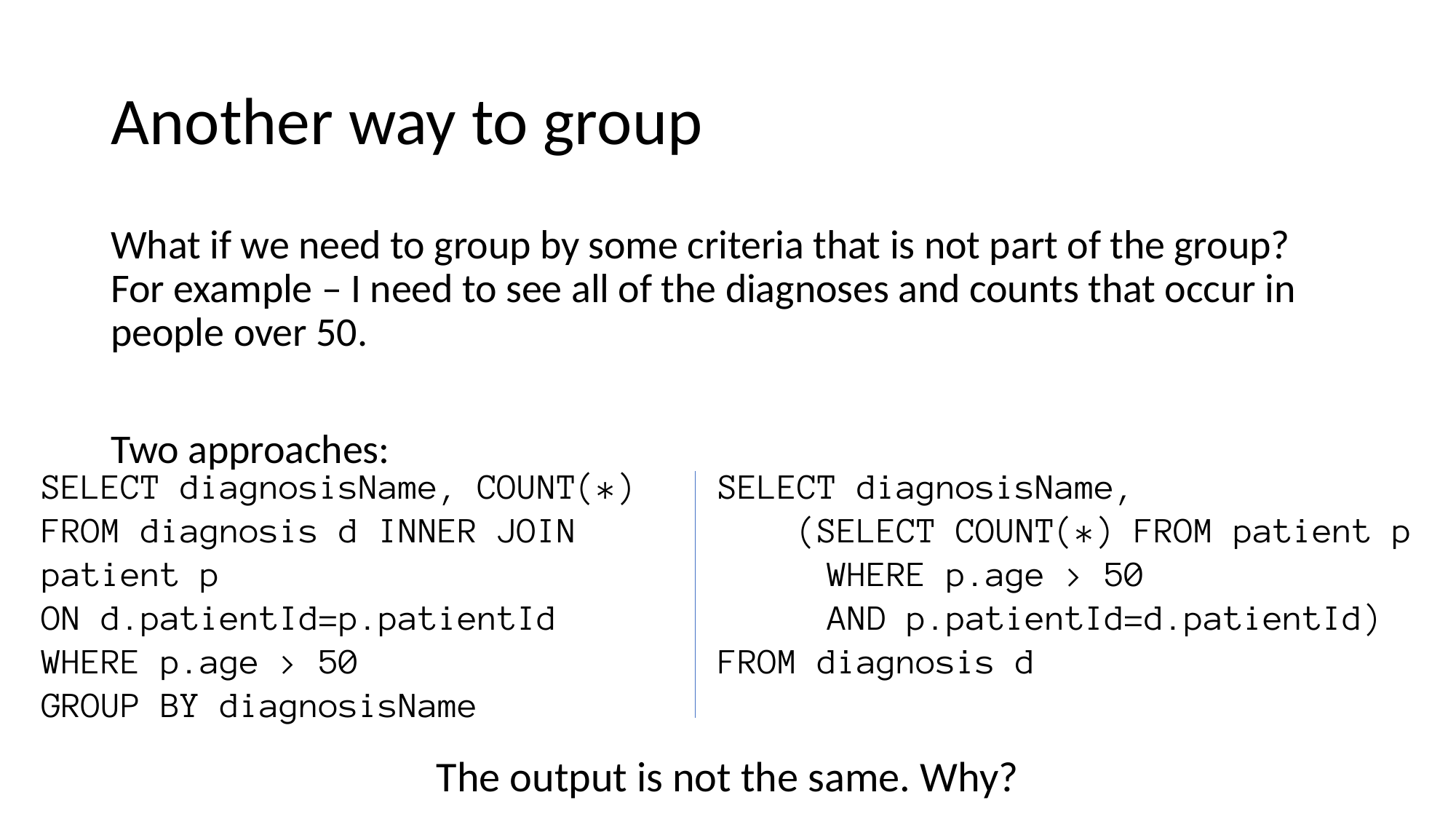

# Another way to group
What if we need to group by some criteria that is not part of the group? For example – I need to see all of the diagnoses and counts that occur in people over 50.

Two approaches:
SELECT diagnosisName, COUNT(*)
FROM diagnosis d INNER JOIN patient p
ON d.patientId=p.patientId
WHERE p.age > 50
GROUP BY diagnosisName

SELECT diagnosisName,
    (SELECT COUNT(*) FROM patient p
	WHERE p.age > 50
	AND p.patientId=d.patientId)
FROM diagnosis d
The output is not the same. Why?